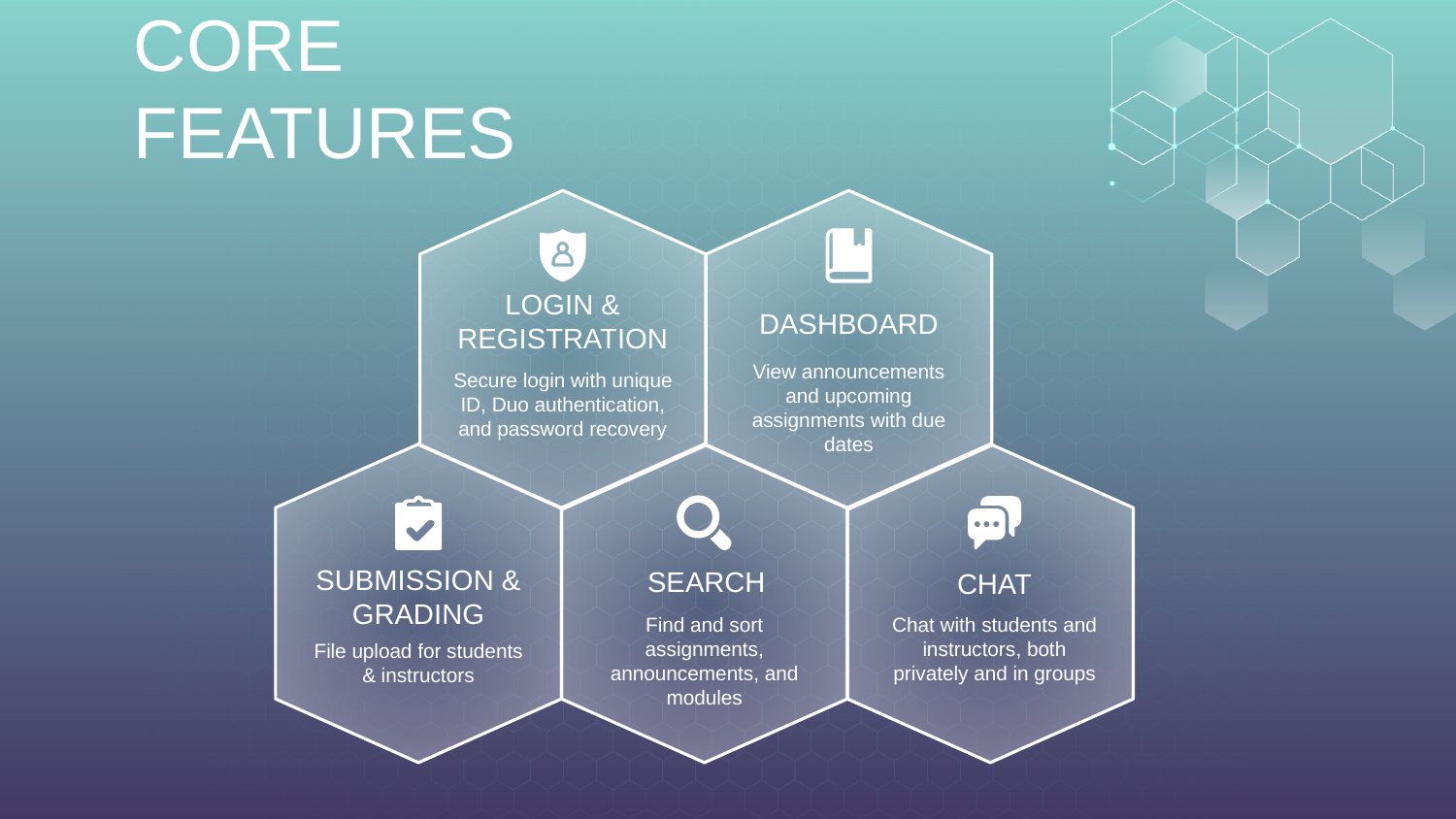

# CORE FEATURES

DASHBOARD

LOGIN & REGISTRATION

View announcements and upcoming assignments with due dates
Secure login with unique ID, Duo authentication, and password recovery

SUBMISSION & GRADING
SEARCH

CHAT

Find and sort assignments, announcements, and modules
Chat with students and instructors, both privately and in groups
File upload for students & instructors